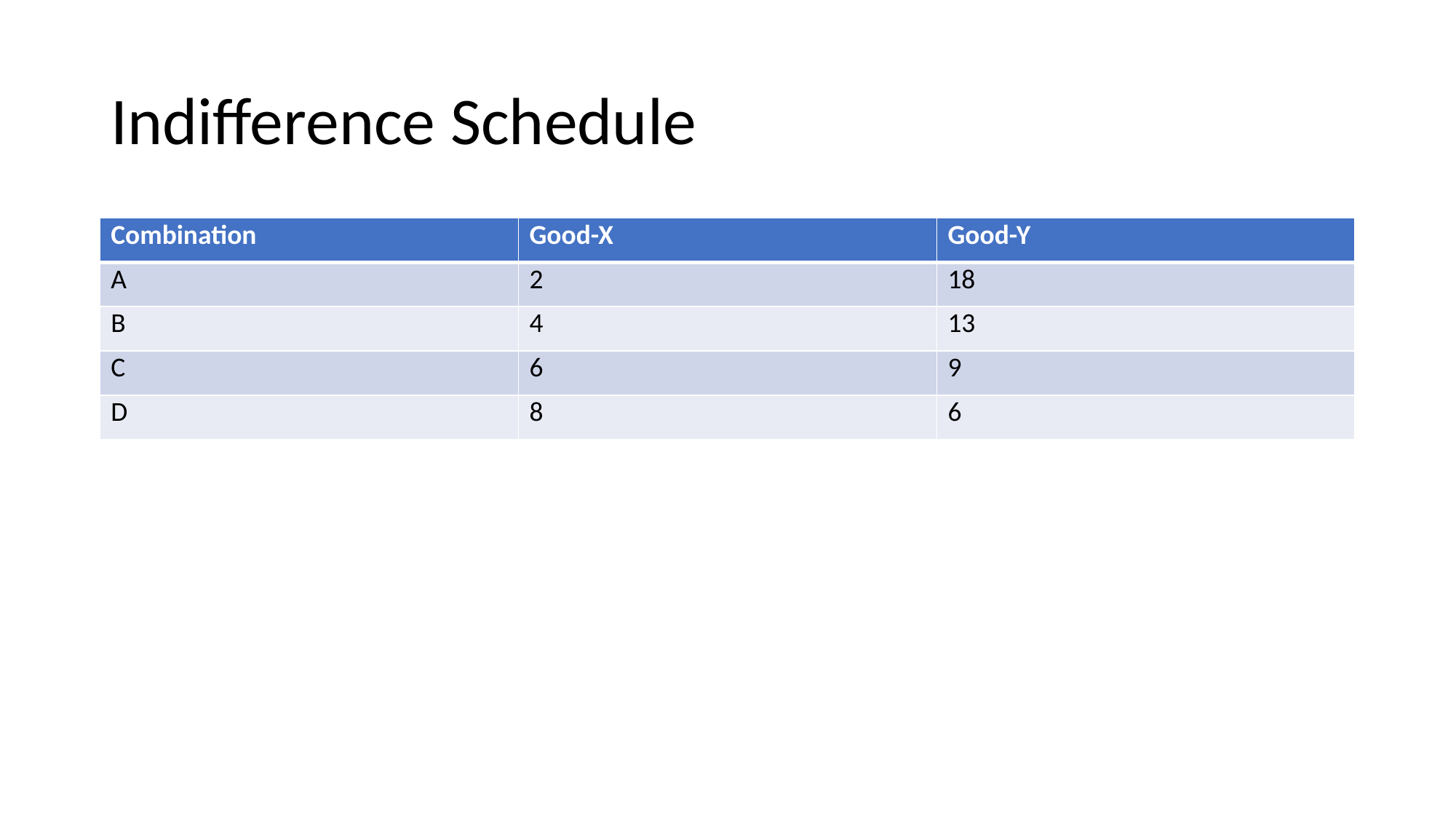

# Indifference Schedule
| Combination | Good-X | Good-Y |
| --- | --- | --- |
| A | 2 | 18 |
| B | 4 | 13 |
| C | 6 | 9 |
| D | 8 | 6 |